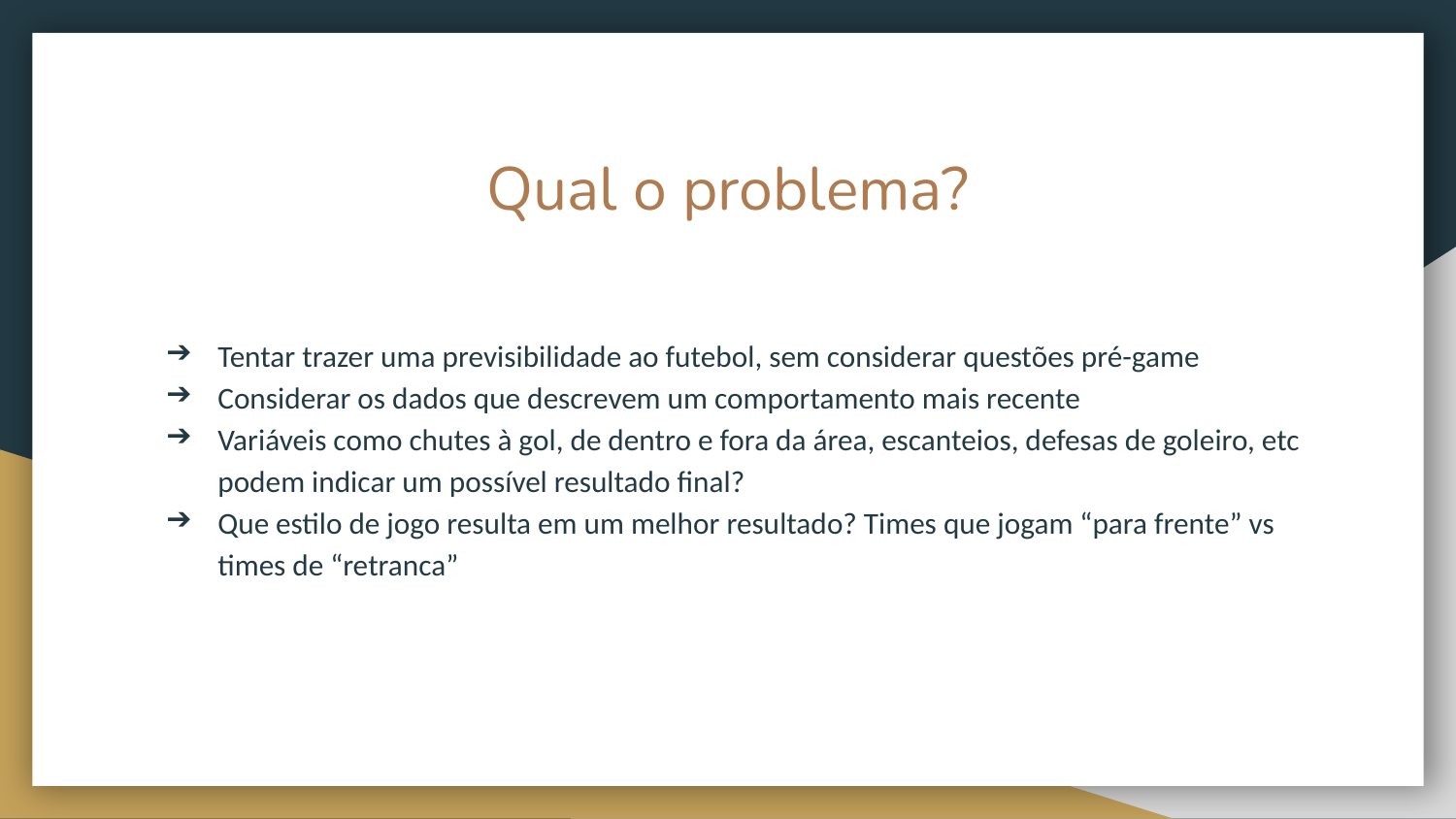

# Qual o problema?
Tentar trazer uma previsibilidade ao futebol, sem considerar questões pré-game
Considerar os dados que descrevem um comportamento mais recente
Variáveis como chutes à gol, de dentro e fora da área, escanteios, defesas de goleiro, etc podem indicar um possível resultado final?
Que estilo de jogo resulta em um melhor resultado? Times que jogam “para frente” vs times de “retranca”